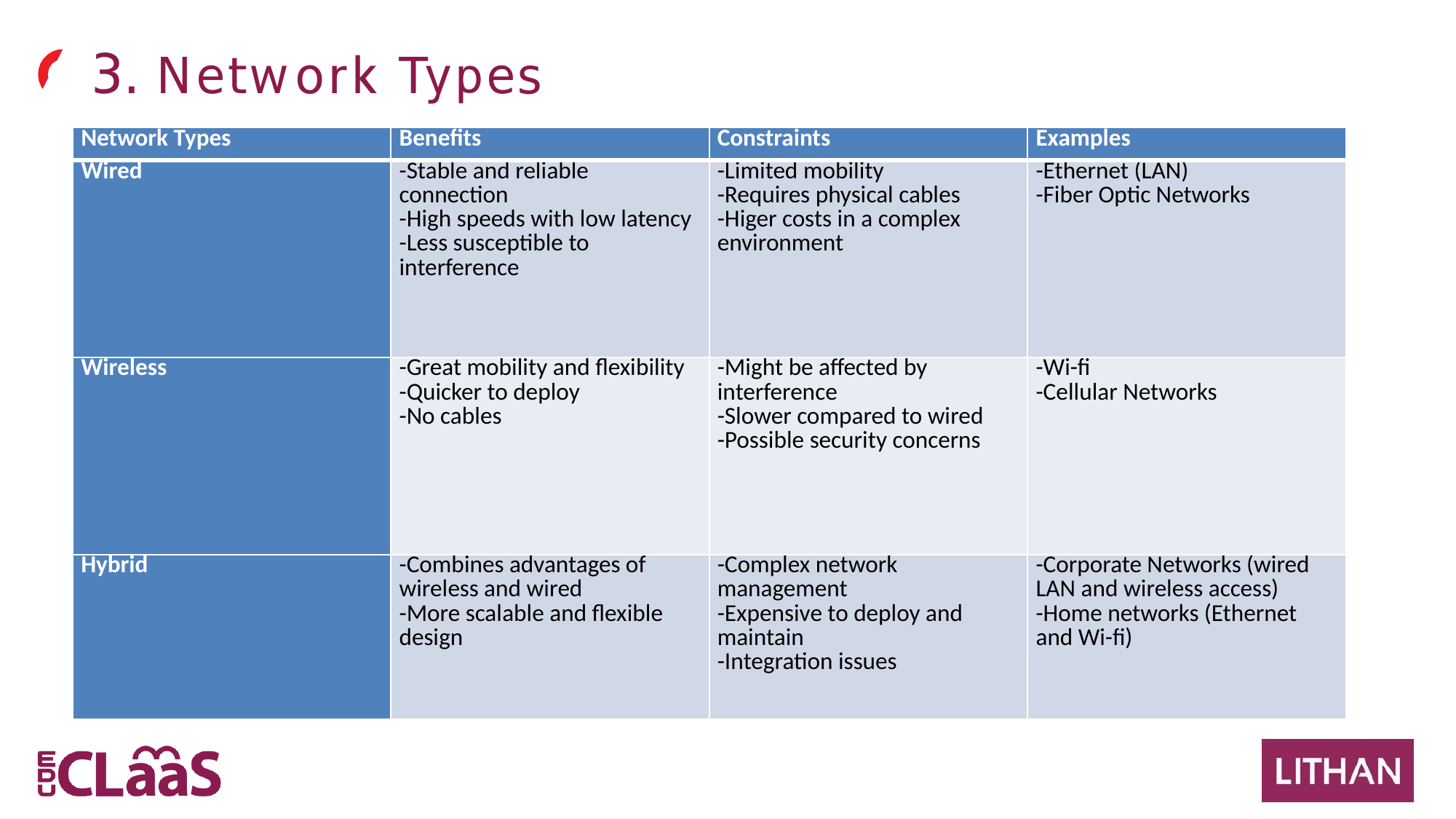

# 3. Network Types
| Network Types | Benefits | Constraints | Examples |
| --- | --- | --- | --- |
| Wired | -Stable and reliable connection -High speeds with low latency -Less susceptible to interference | -Limited mobility -Requires physical cables -Higer costs in a complex environment | -Ethernet (LAN) -Fiber Optic Networks |
| Wireless | -Great mobility and flexibility -Quicker to deploy -No cables | -Might be affected by interference -Slower compared to wired -Possible security concerns | -Wi-fi -Cellular Networks |
| Hybrid | -Combines advantages of wireless and wired -More scalable and flexible design | -Complex network management -Expensive to deploy and maintain -Integration issues | -Corporate Networks (wired LAN and wireless access) -Home networks (Ethernet and Wi-fi) |